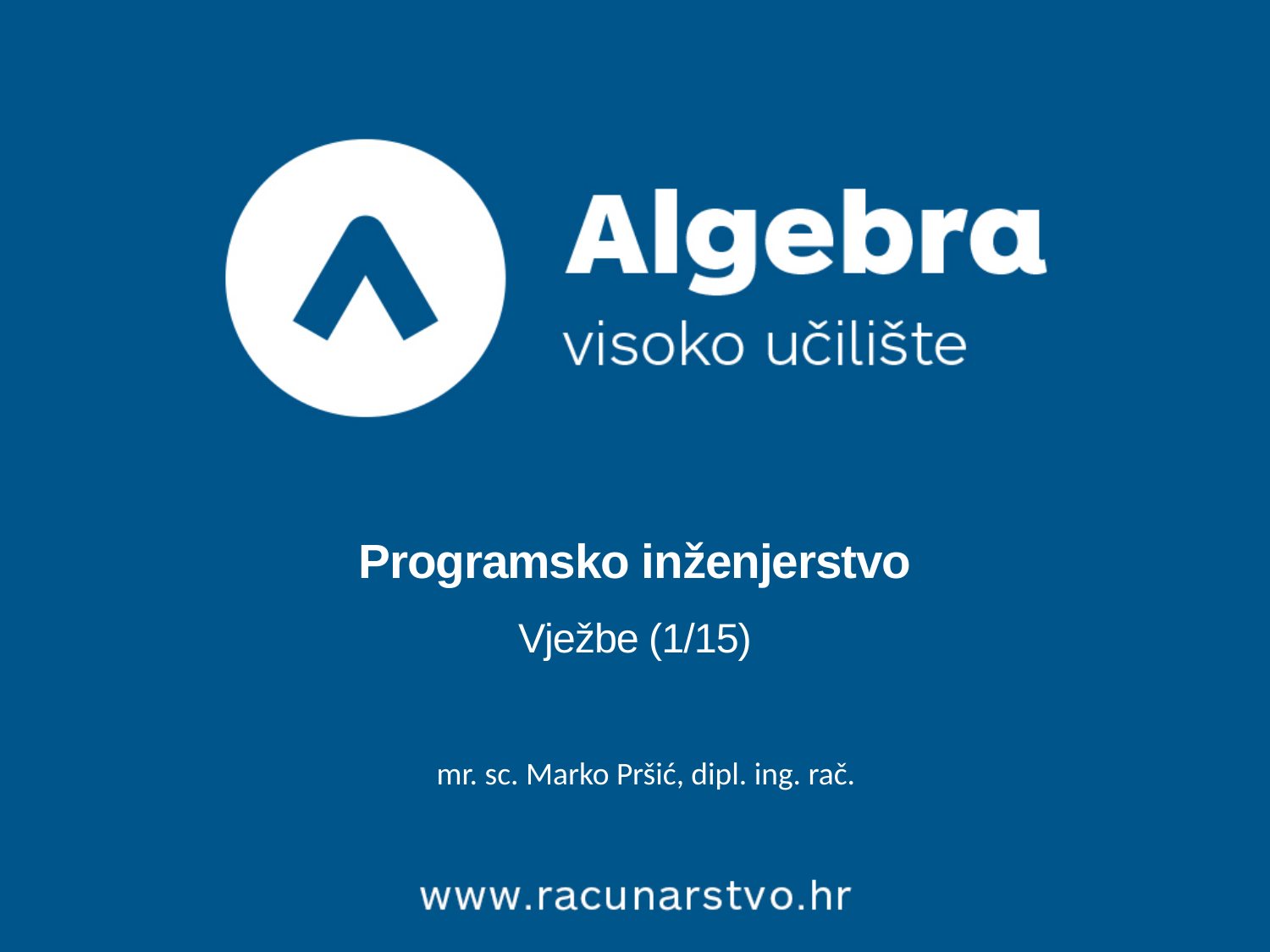

# Programsko inženjerstvo Vježbe (1/15)
mr. sc. Marko Pršić, dipl. ing. rač.